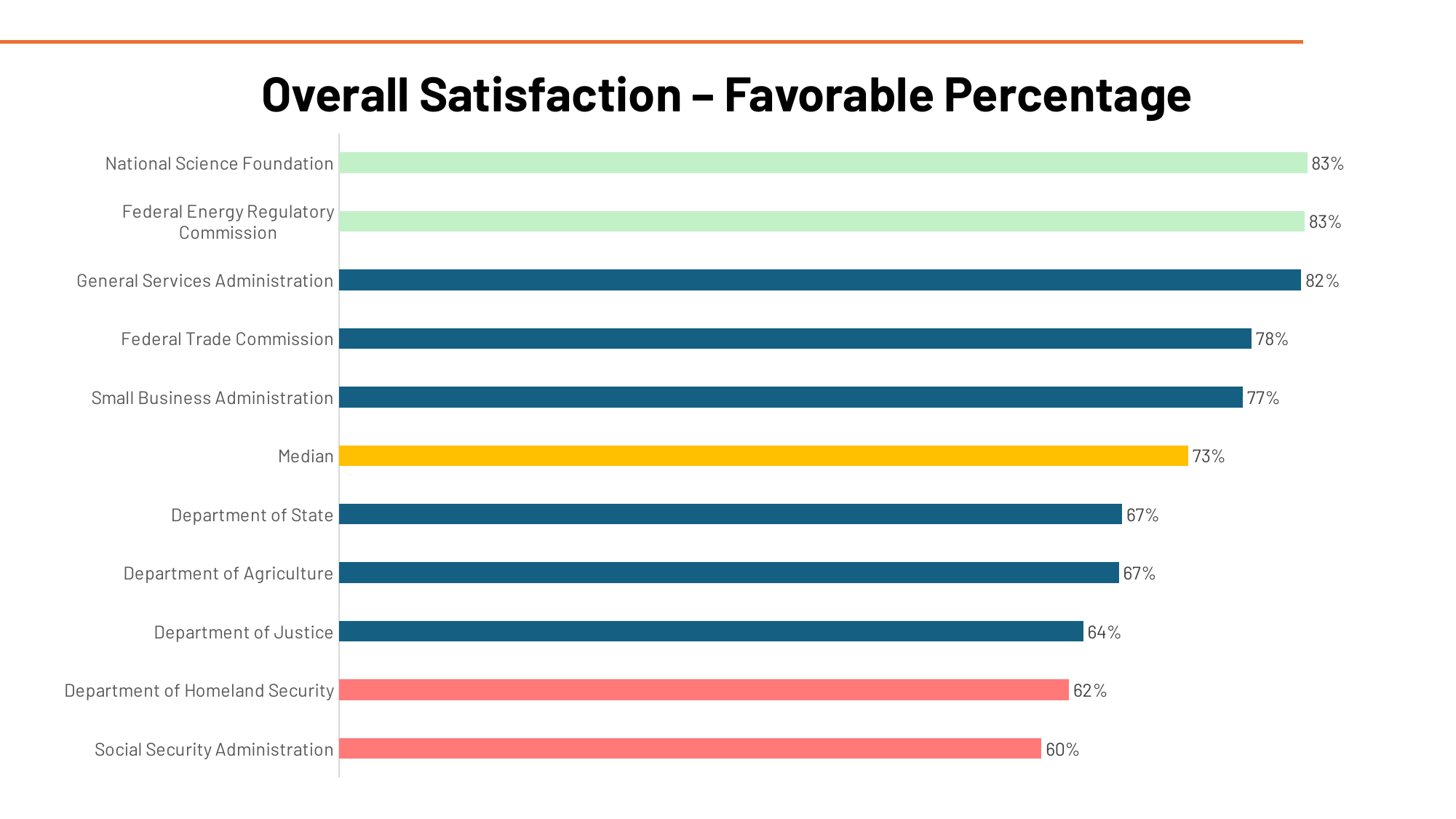

# Overall Satisfaction – Favorable Percentage

### Chart

| Category | Overall |
|---|---|
| Social Security Administration | 0.600922739672313 |
| Department of Homeland Security | 0.6245189646932044 |
| Department of Justice | 0.636553714547487 |
| Department of Agriculture | 0.6670786759535894 |
| Department of State | 0.6699581018243217 |
| Median | 0.7262500000000001 |
| Small Business Administration | 0.7730601170708131 |
| Federal Trade Commission | 0.7804858618628737 |
| General Services Administration | 0.8230505326650108 |
| Federal Energy Regulatory Commission | 0.8260469893956743 |
| National Science Foundation | 0.8281624985642834 |